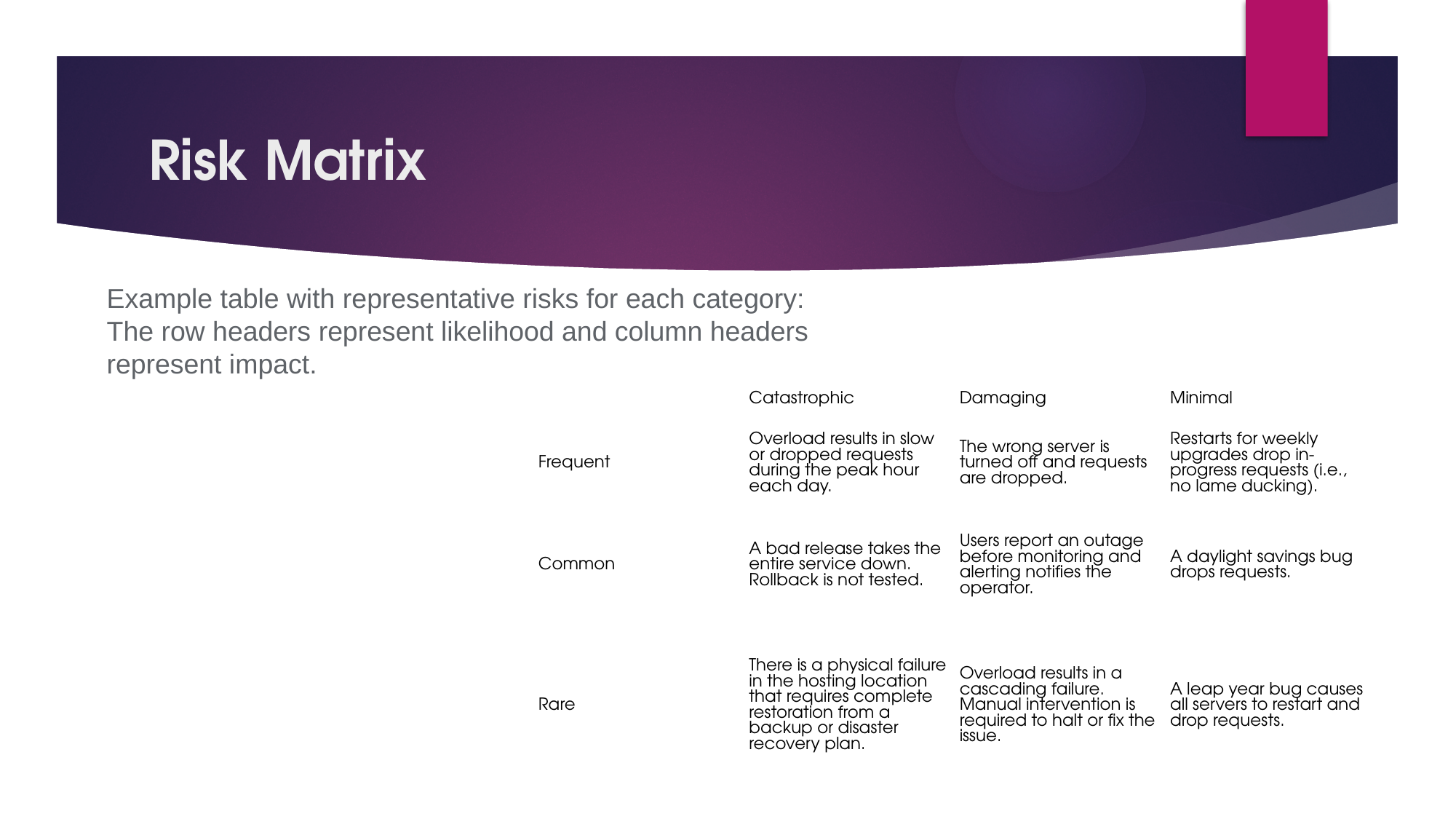

# Risk Matrix
Example table with representative risks for each category: The row headers represent likelihood and column headers represent impact.

|  | Catastrophic | Damaging | Minimal |
| --- | --- | --- | --- |
| Frequent | Overload results in slow or dropped requests during the peak hour each day. | The wrong server is turned off and requests are dropped. | Restarts for weekly upgrades drop in-progress requests (i.e., no lame ducking). |
| Common | A bad release takes the entire service down. Rollback is not tested. | Users report an outage before monitoring and alerting notifies the operator. | A daylight savings bug drops requests. |
| Rare | There is a physical failure in the hosting location that requires complete restoration from a backup or disaster recovery plan. | Overload results in a cascading failure. Manual intervention is required to halt or fix the issue. | A leap year bug causes all servers to restart and drop requests. |